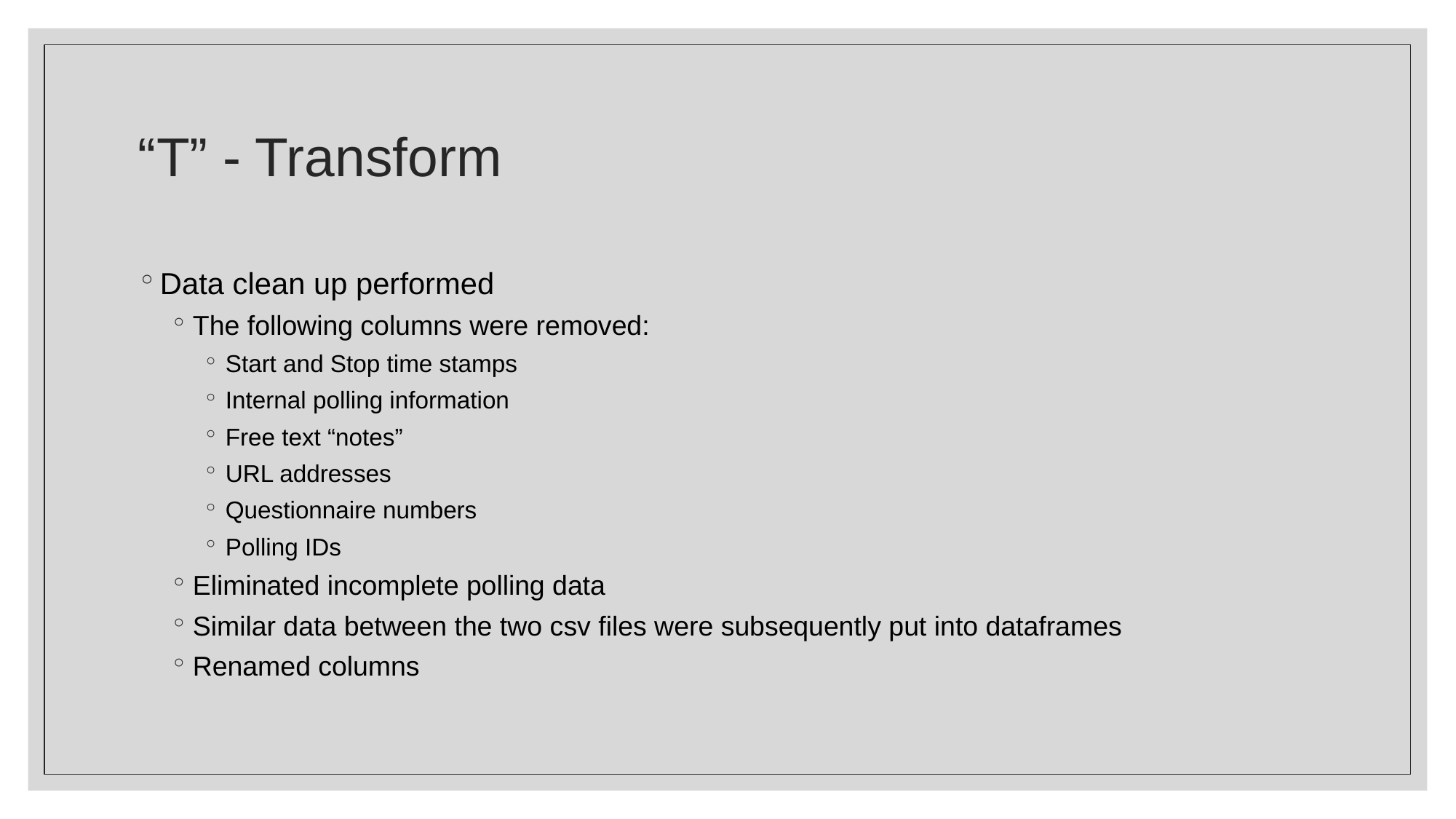

# “T” - Transform
Data clean up performed
The following columns were removed:
Start and Stop time stamps
Internal polling information
Free text “notes”
URL addresses
Questionnaire numbers
Polling IDs
Eliminated incomplete polling data
Similar data between the two csv files were subsequently put into dataframes
Renamed columns